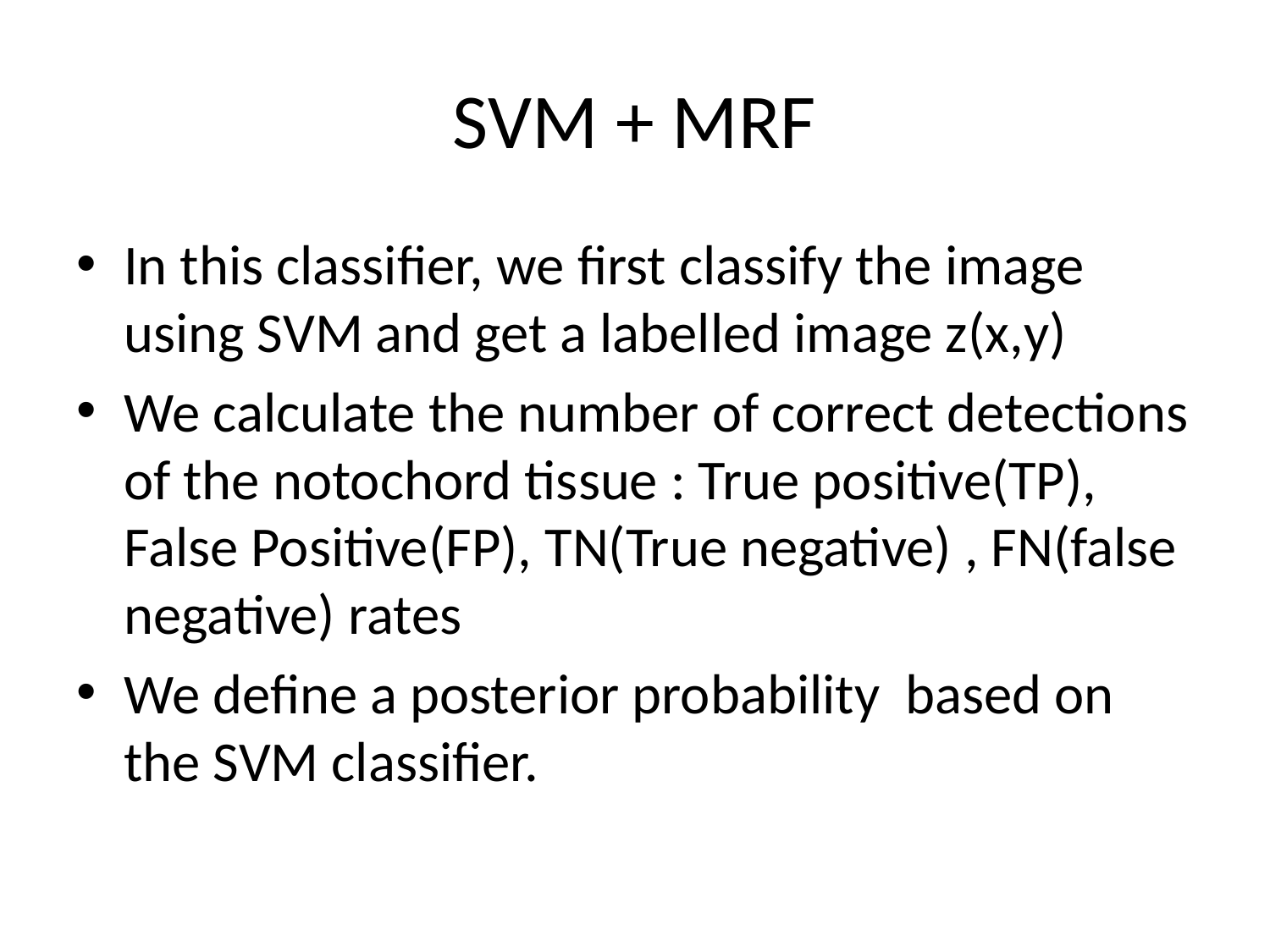

# SVM + MRF
In this classifier, we first classify the image using SVM and get a labelled image z(x,y)
We calculate the number of correct detections of the notochord tissue : True positive(TP), False Positive(FP), TN(True negative) , FN(false negative) rates
We define a posterior probability  based on the SVM classifier.